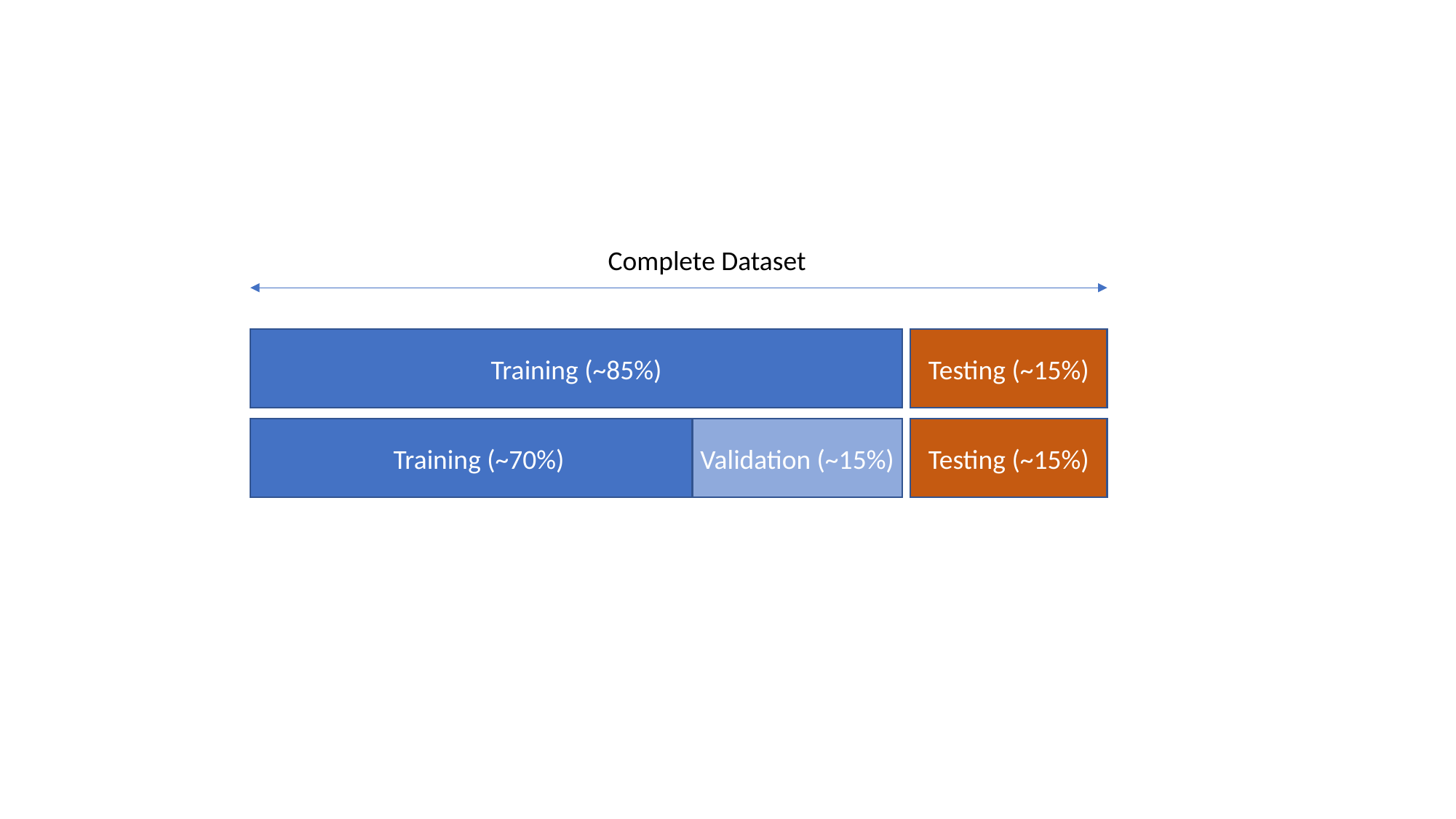

Complete Dataset
Training (~85%)
Testing (~15%)
Training (~70%)
Validation (~15%)
Testing (~15%)